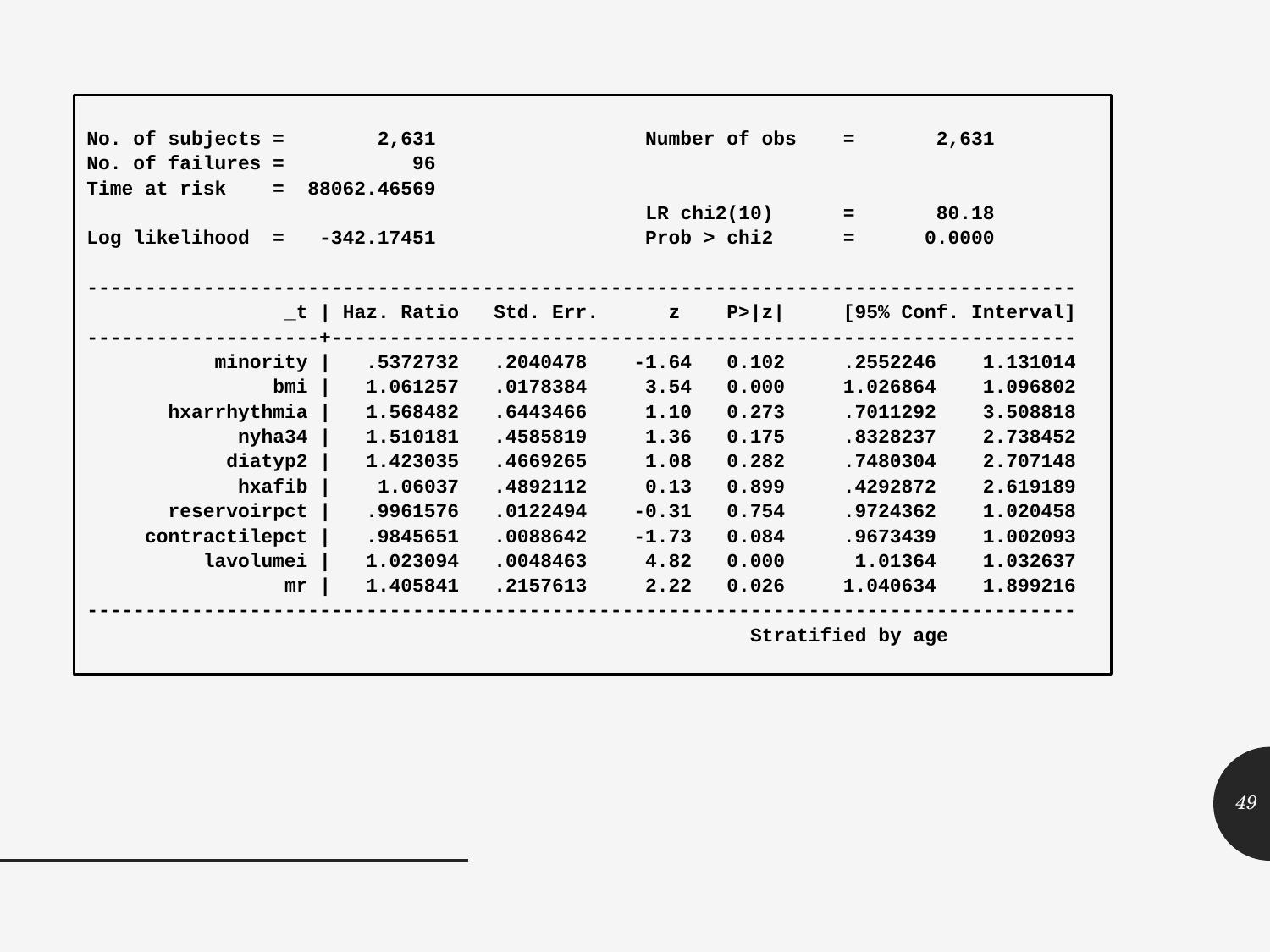

No. of subjects =        2,631                  Number of obs    =       2,631
No. of failures =           96
Time at risk    =  88062.46569
                                                LR chi2(10)      =       80.18
Log likelihood  =   -342.17451                  Prob > chi2      =      0.0000

-------------------------------------------------------------------------------------
                 _t | Haz. Ratio   Std. Err.      z    P>|z|     [95% Conf. Interval]
--------------------+----------------------------------------------------------------
           minority |   .5372732   .2040478    -1.64   0.102     .2552246    1.131014
                bmi |   1.061257   .0178384     3.54   0.000     1.026864    1.096802
       hxarrhythmia |   1.568482   .6443466     1.10   0.273     .7011292    3.508818
             nyha34 |   1.510181   .4585819     1.36   0.175     .8328237    2.738452
            diatyp2 |   1.423035   .4669265     1.08   0.282     .7480304    2.707148
             hxafib |    1.06037   .4892112     0.13   0.899     .4292872    2.619189
       reservoirpct |   .9961576   .0122494    -0.31   0.754     .9724362    1.020458
     contractilepct |   .9845651   .0088642    -1.73   0.084     .9673439    1.002093
          lavolumei |   1.023094   .0048463     4.82   0.000      1.01364    1.032637
                 mr |   1.405841   .2157613     2.22   0.026     1.040634    1.899216
-------------------------------------------------------------------------------------
                                                         Stratified by age

49